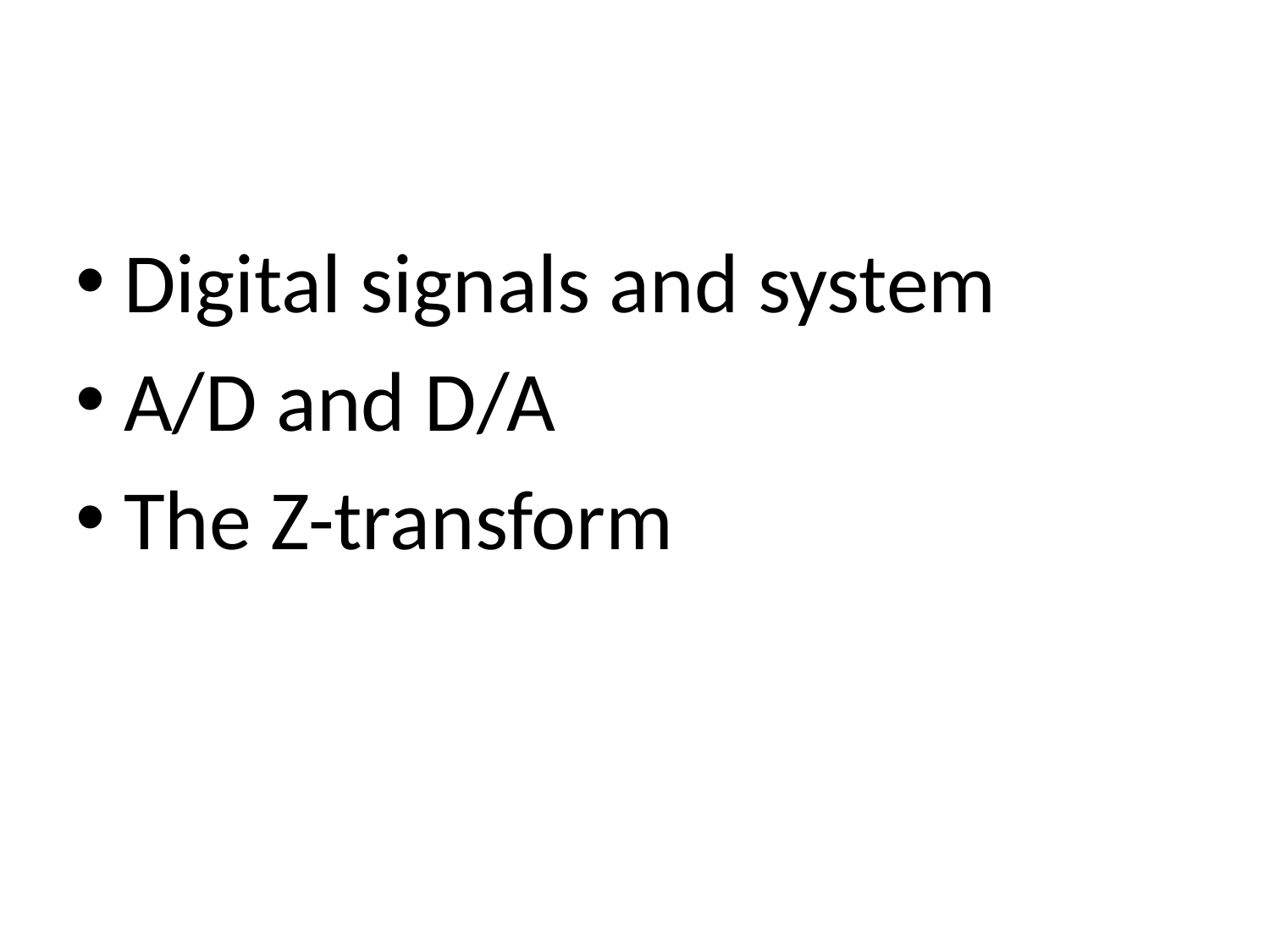

#
Digital signals and system
A/D and D/A
The Z-transform